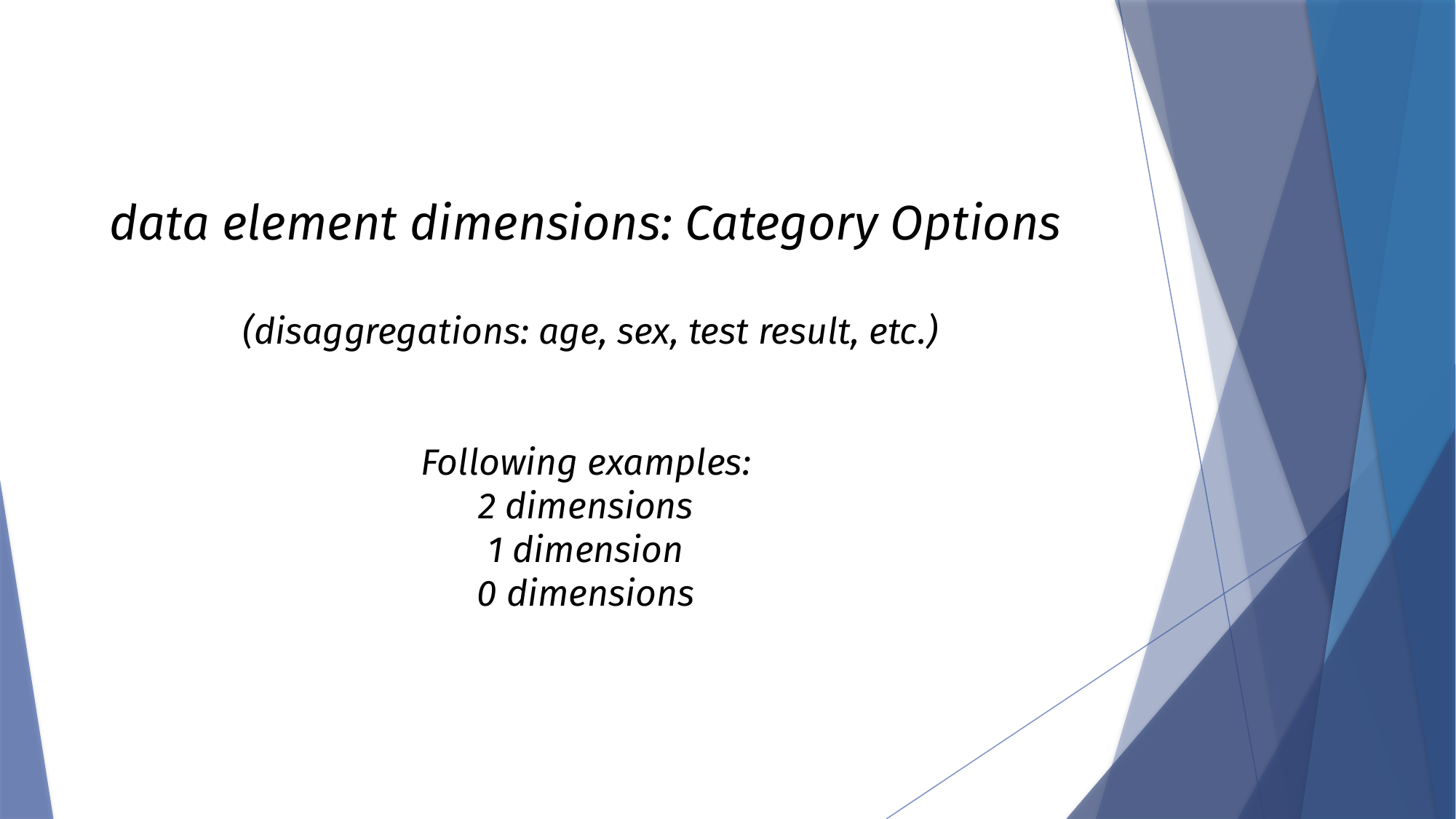

#
data element dimensions: Category Options

 (disaggregations: age, sex, test result, etc.)

Following examples:
2 dimensions
1 dimension
0 dimensions